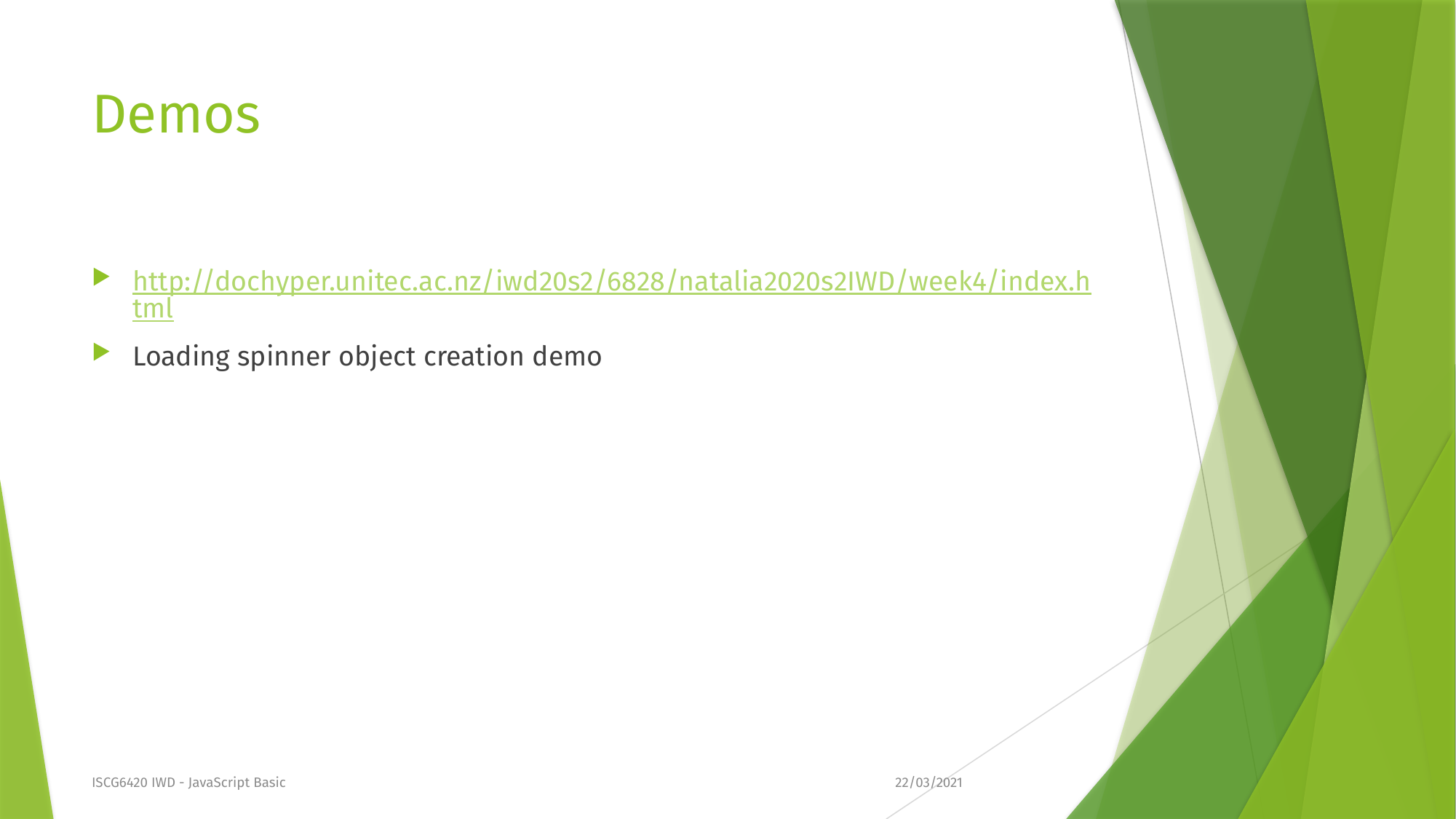

# Demos
http://dochyper.unitec.ac.nz/iwd20s2/6828/natalia2020s2IWD/week4/index.html
Loading spinner object creation demo
22/03/2021
ISCG6420 IWD - JavaScript Basic